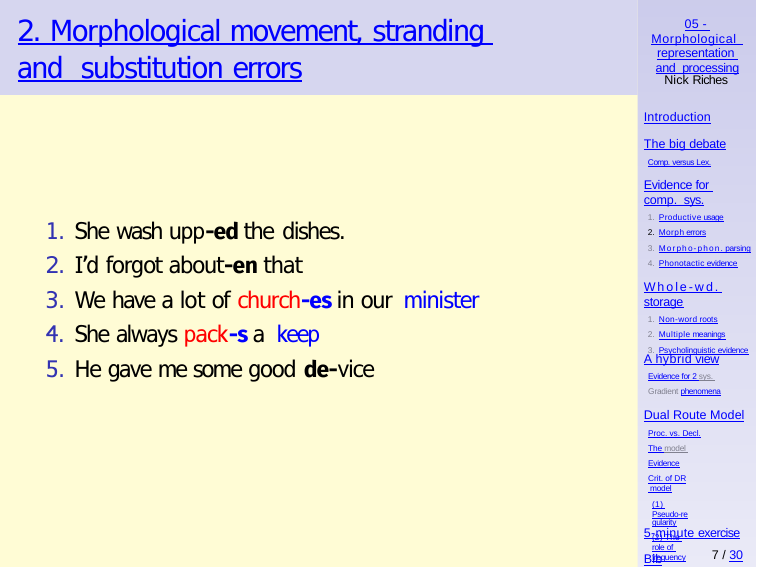

# 2. Morphological movement, stranding and  substitution errors
05 - Morphological  representation and  processing
Nick Riches
Introduction

The big debate
Comp. versus Lex.
Evidence for comp.  sys.
Productive usage
Morph errors
Morpho-phon. parsing
Phonotactic evidence
She wash upp-ed the dishes.
I’d forgot about-en that
We have a lot of church-es in our minister
She always pack-s a keep
He gave me some good de-vice
Whole-wd. storage
Non-word roots
Multiple meanings
Psycholinguistic evidence
A hybrid view
Evidence for 2 sys.  Gradient phenomena
Dual Route Model
Proc. vs. Decl.
The model  Evidence
Crit. of DR model
(1) Pseudo-regularity
(2) The role of frequency
5-minute exercise
7 / 30
Bib